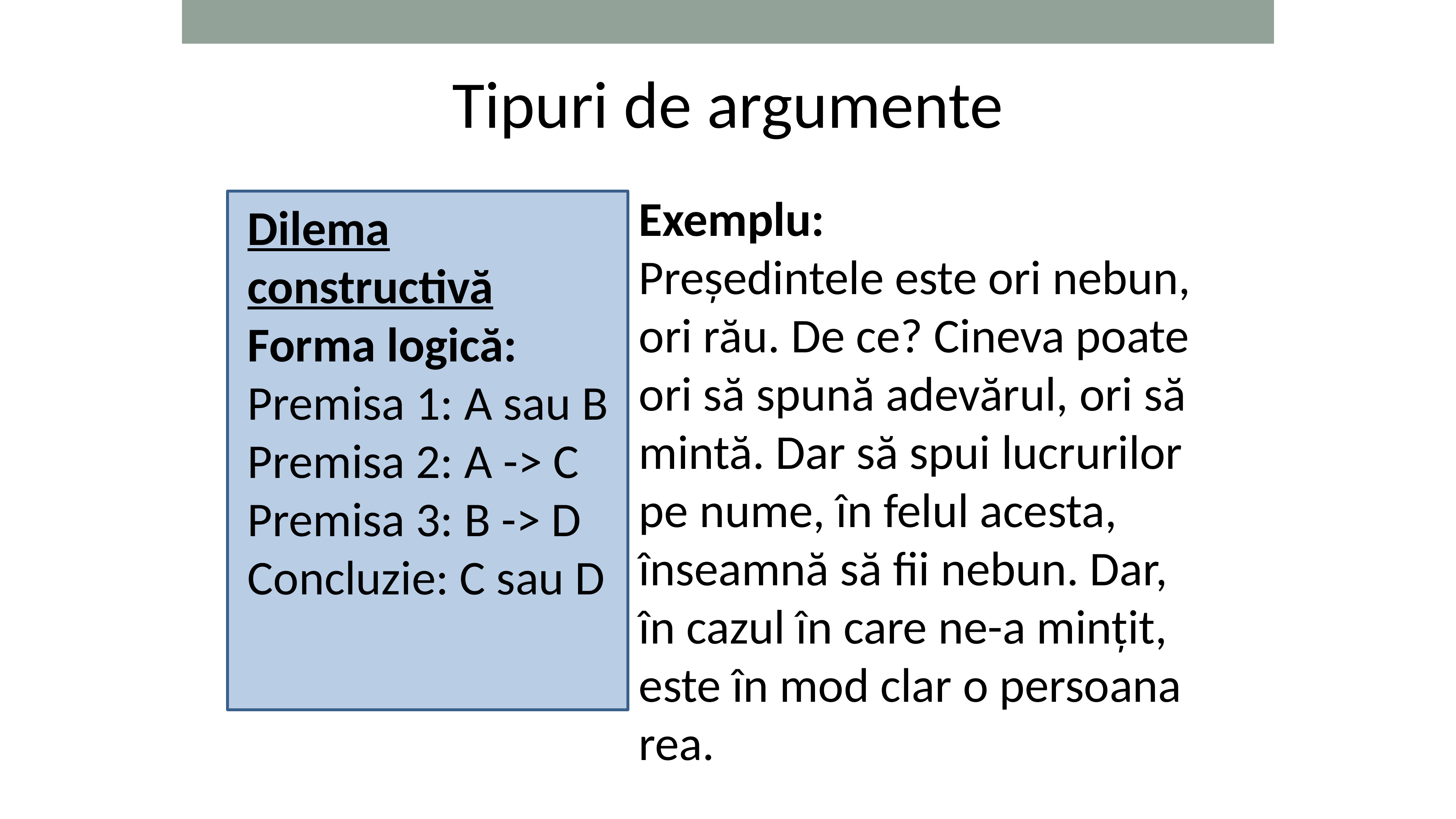

Tipuri de argumente
Exemplu:
Președintele este ori nebun, ori rău. De ce? Cineva poate ori să spună adevărul, ori să mintă. Dar să spui lucrurilor pe nume, în felul acesta, înseamnă să fii nebun. Dar, în cazul în care ne-a mințit, este în mod clar o persoana rea.

Dilema constructivă
Forma logică:
Premisa 1: A sau B
Premisa 2: A -> C
Premisa 3: B -> D
Concluzie: C sau D